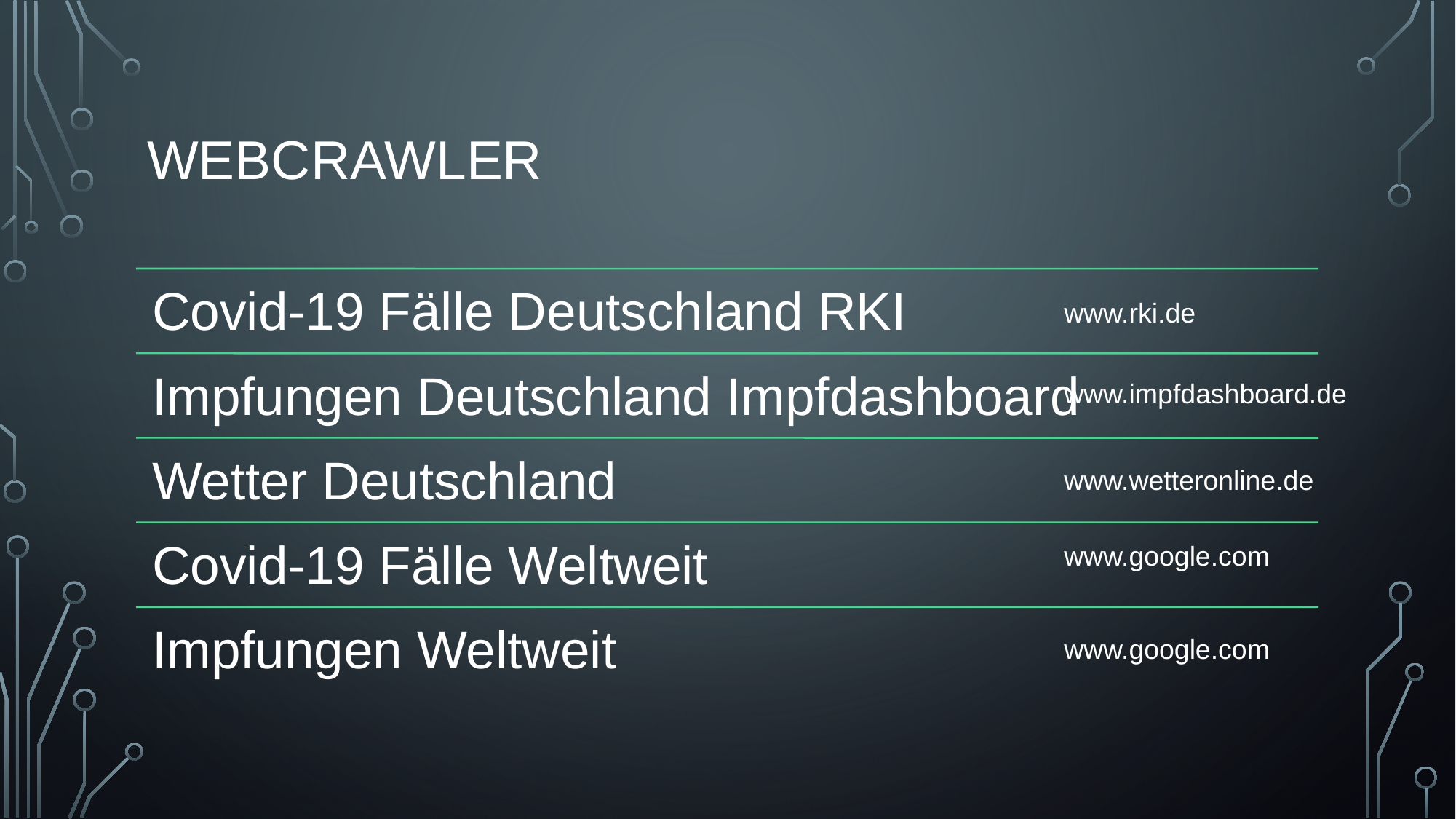

# Webcrawler
Covid-19 Fälle Deutschland RKI
Impfungen Deutschland Impfdashboard
Wetter Deutschland
Covid-19 Fälle Weltweit
Impfungen Weltweit
www.rki.de
www.impfdashboard.de
www.wetteronline.de
www.google.com
www.google.com